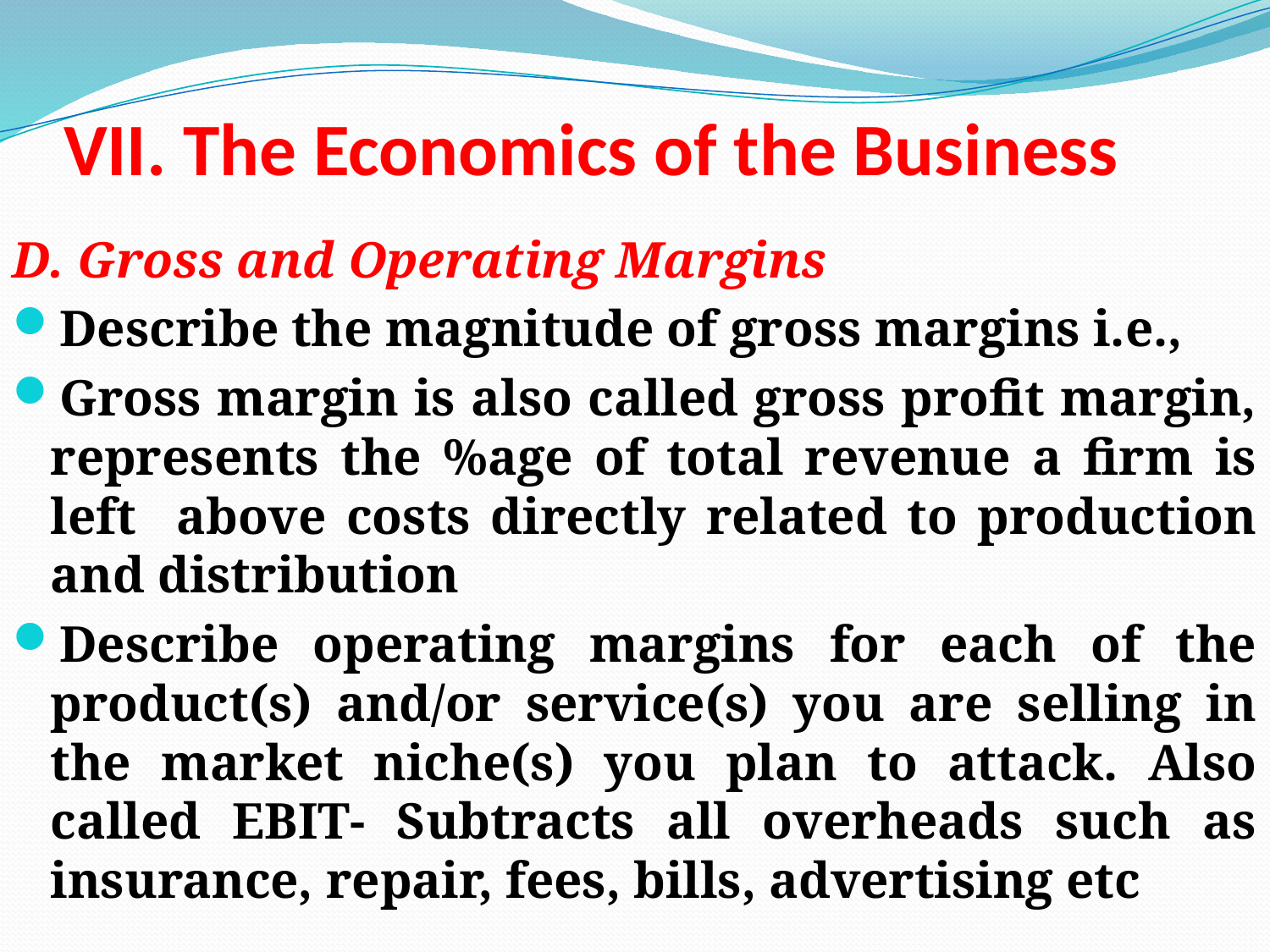

# VII. The Economics of the Business
D. Gross and Operating Margins
Describe the magnitude of gross margins i.e.,
Gross margin is also called gross profit margin, represents the %age of total revenue a firm is left  above costs directly related to production and distribution
Describe operating margins for each of the product(s) and/or service(s) you are selling in the market niche(s) you plan to attack. Also called EBIT- Subtracts all overheads such as insurance, repair, fees, bills, advertising etc